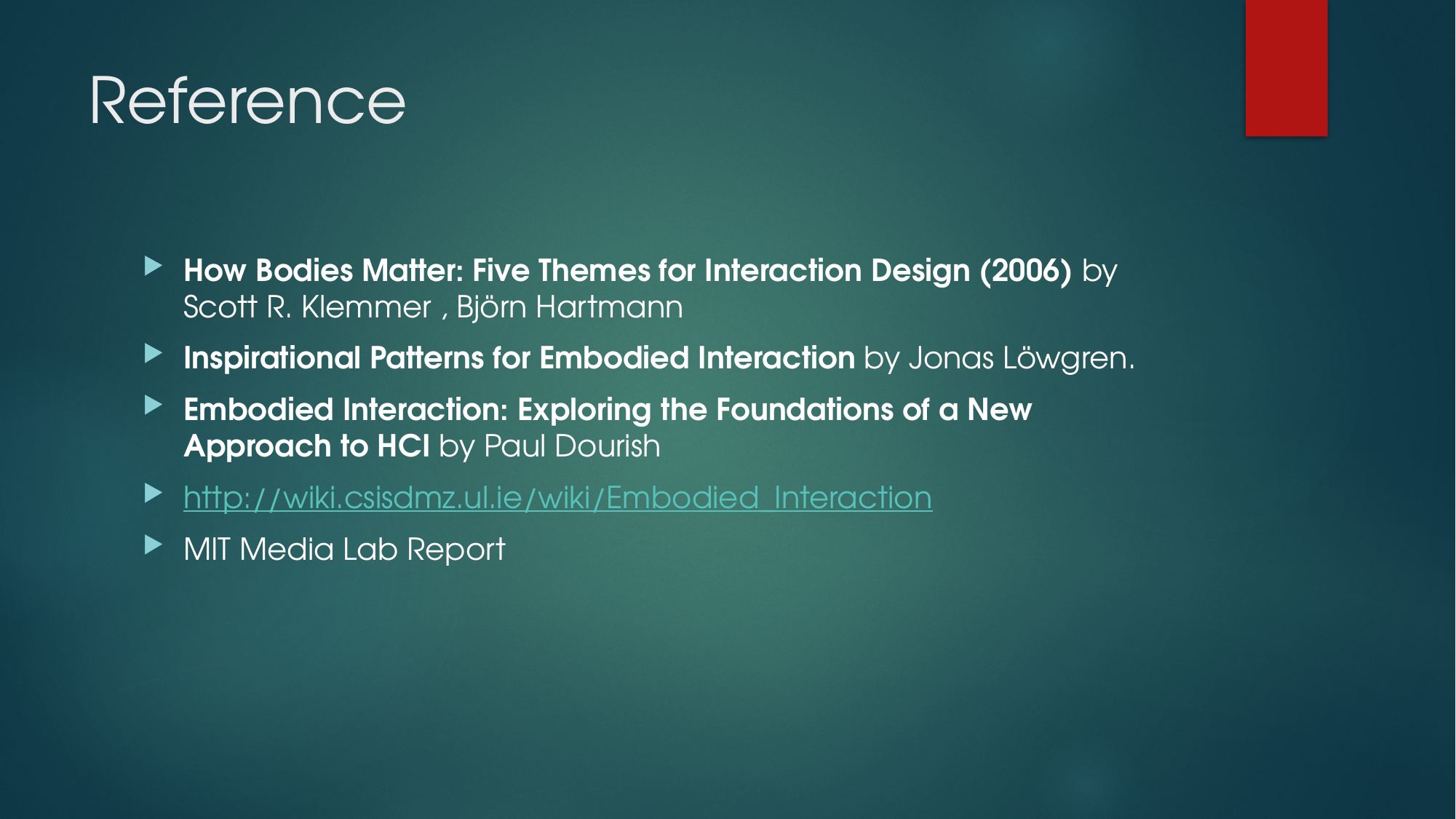

# Reference
How Bodies Matter: Five Themes for Interaction Design (2006) by Scott R. Klemmer , Björn Hartmann
Inspirational Patterns for Embodied Interaction by Jonas Löwgren.
Embodied Interaction: Exploring the Foundations of a New Approach to HCI by Paul Dourish
http://wiki.csisdmz.ul.ie/wiki/Embodied_Interaction
MIT Media Lab Report